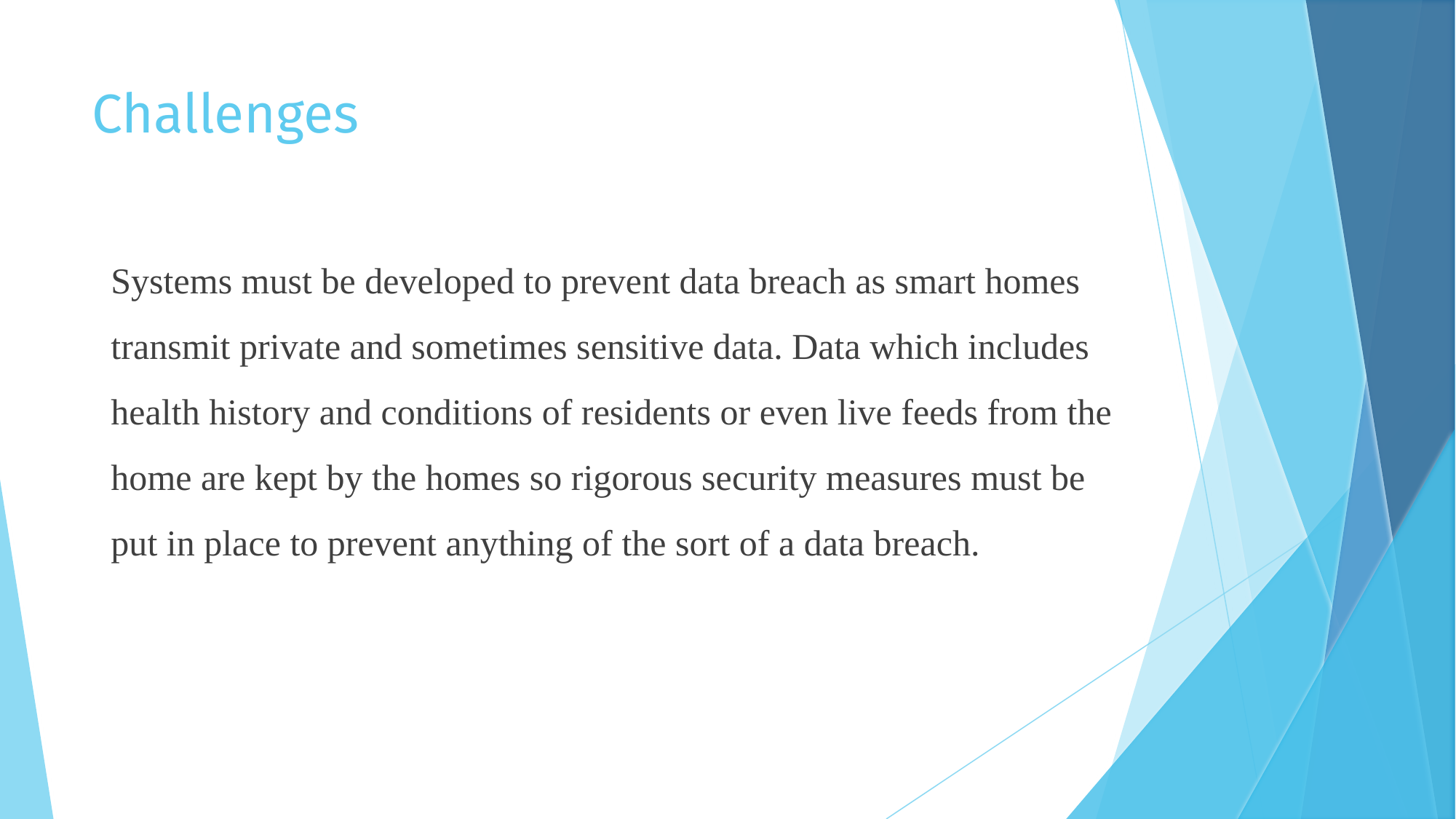

# Challenges
Systems must be developed to prevent data breach as smart homes transmit private and sometimes sensitive data. Data which includes health history and conditions of residents or even live feeds from the home are kept by the homes so rigorous security measures must be put in place to prevent anything of the sort of a data breach.